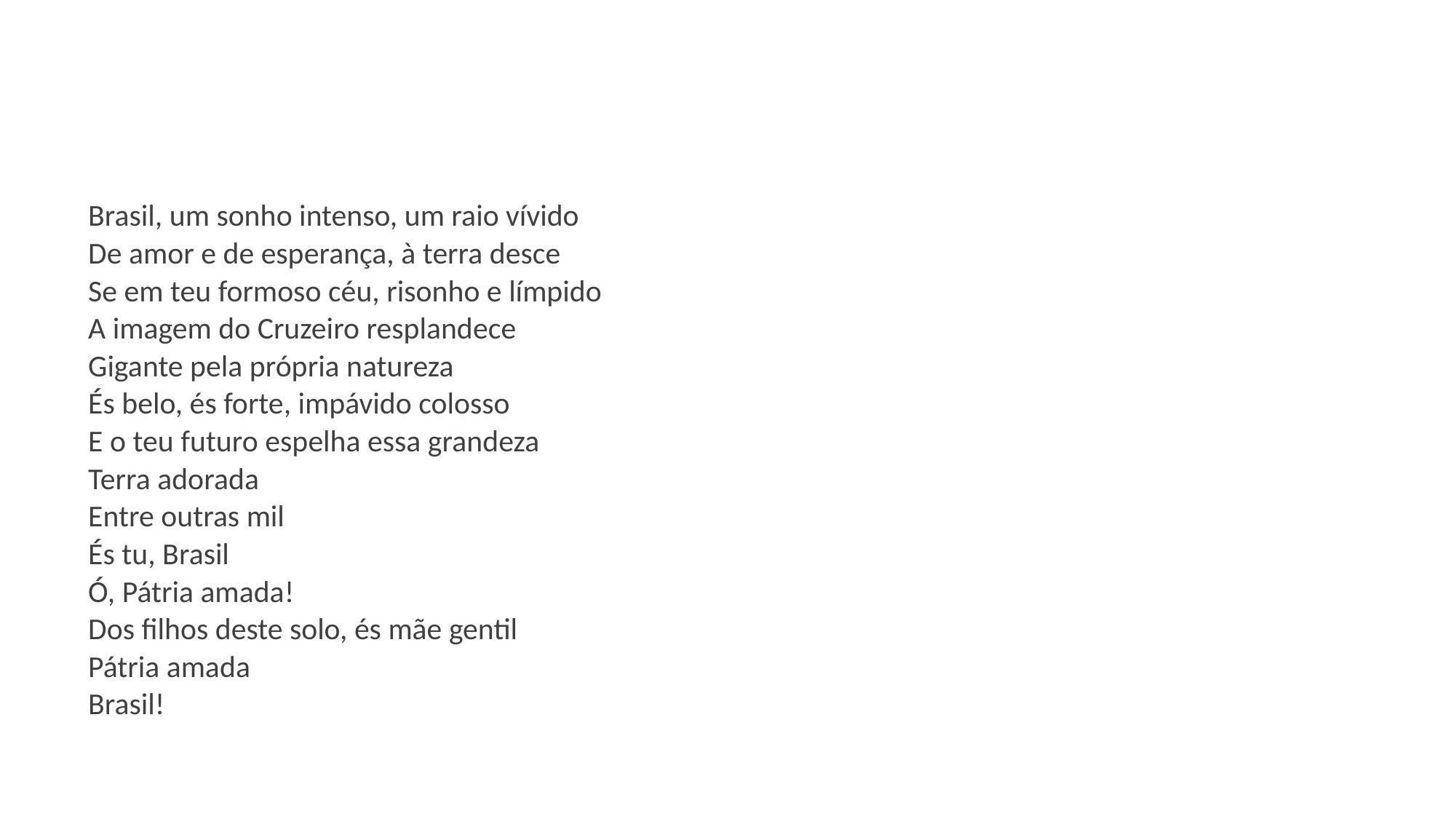

Brasil, um sonho intenso, um raio vívido

De amor e de esperança, à terra desce

Se em teu formoso céu, risonho e límpido

A imagem do Cruzeiro resplandece

Gigante pela própria natureza

És belo, és forte, impávido colosso

E o teu futuro espelha essa grandeza

Terra adorada

Entre outras mil

És tu, Brasil

Ó, Pátria amada!

Dos filhos deste solo, és mãe gentil

Pátria amada

Brasil!